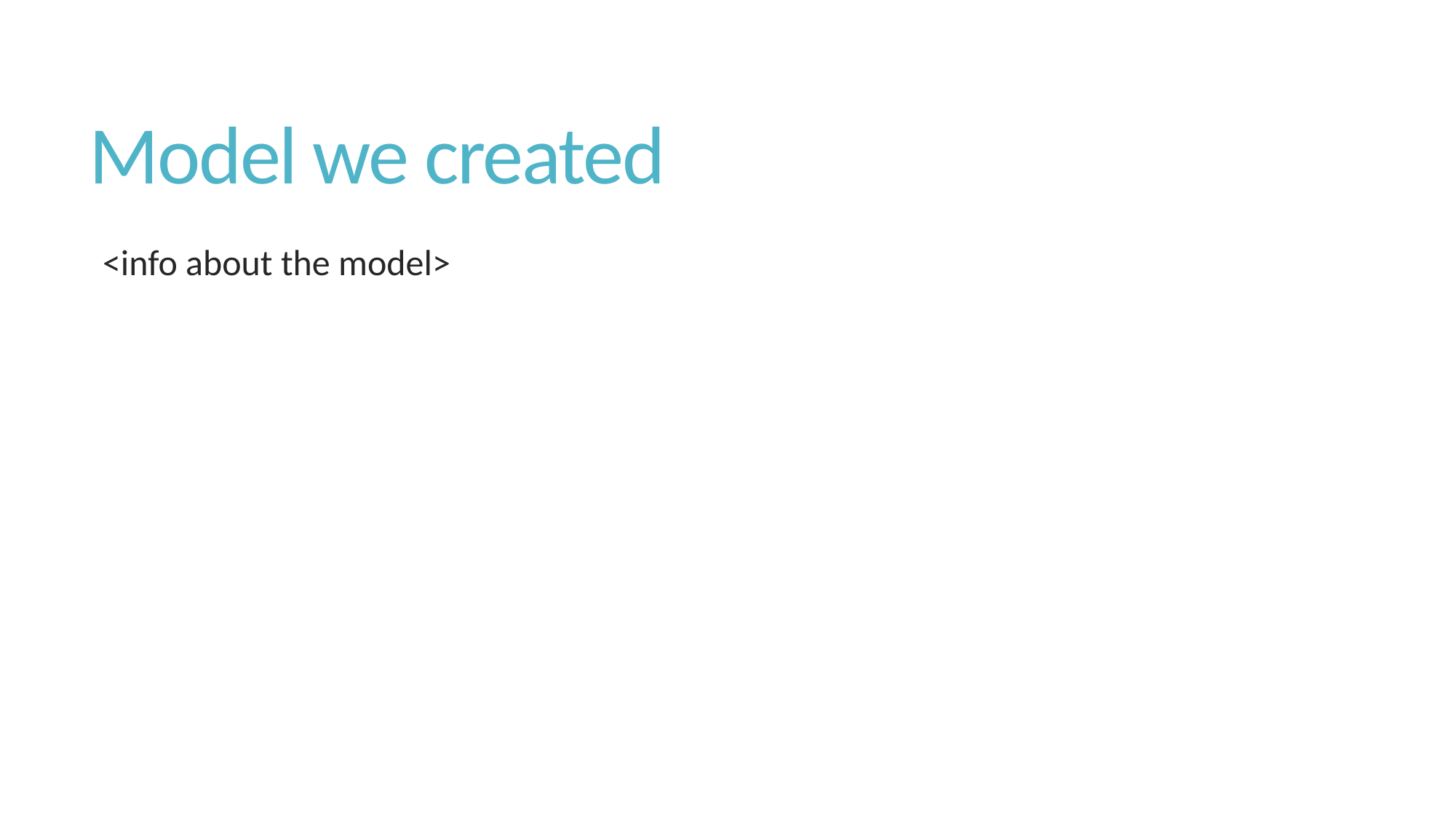

# Model we created
<info about the model>